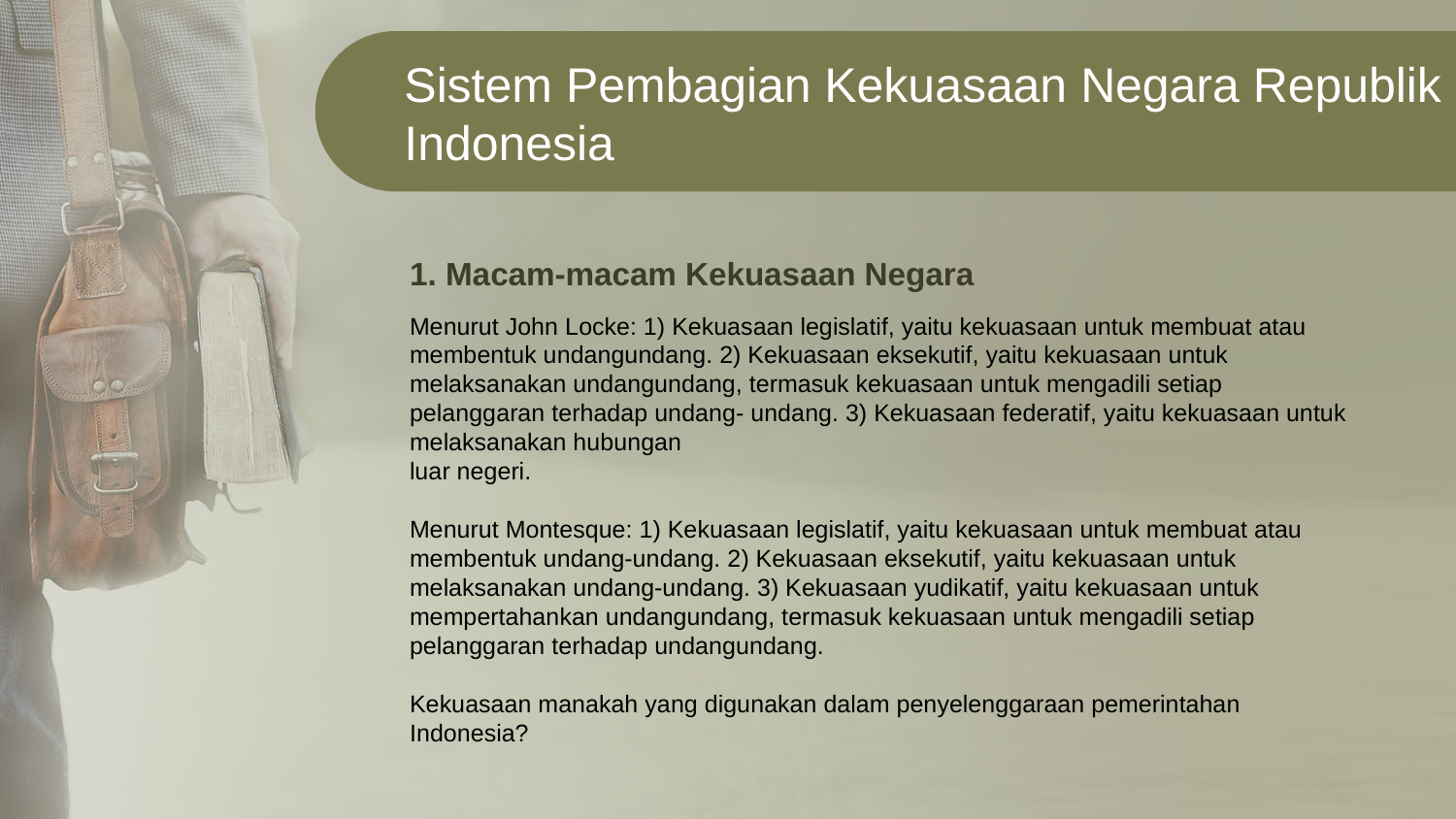

Sistem Pembagian Kekuasaan Negara Republik Indonesia
1. Macam-macam Kekuasaan Negara
Menurut John Locke: 1) Kekuasaan legislatif, yaitu kekuasaan untuk membuat atau membentuk undangundang. 2) Kekuasaan eksekutif, yaitu kekuasaan untuk melaksanakan undangundang, termasuk kekuasaan untuk mengadili setiap pelanggaran terhadap undang- undang. 3) Kekuasaan federatif, yaitu kekuasaan untuk melaksanakan hubungan
luar negeri.

Menurut Montesque: 1) Kekuasaan legislatif, yaitu kekuasaan untuk membuat atau membentuk undang-undang. 2) Kekuasaan eksekutif, yaitu kekuasaan untuk melaksanakan undang-undang. 3) Kekuasaan yudikatif, yaitu kekuasaan untuk
mempertahankan undangundang, termasuk kekuasaan untuk mengadili setiap
pelanggaran terhadap undangundang.

Kekuasaan manakah yang digunakan dalam penyelenggaraan pemerintahan Indonesia?